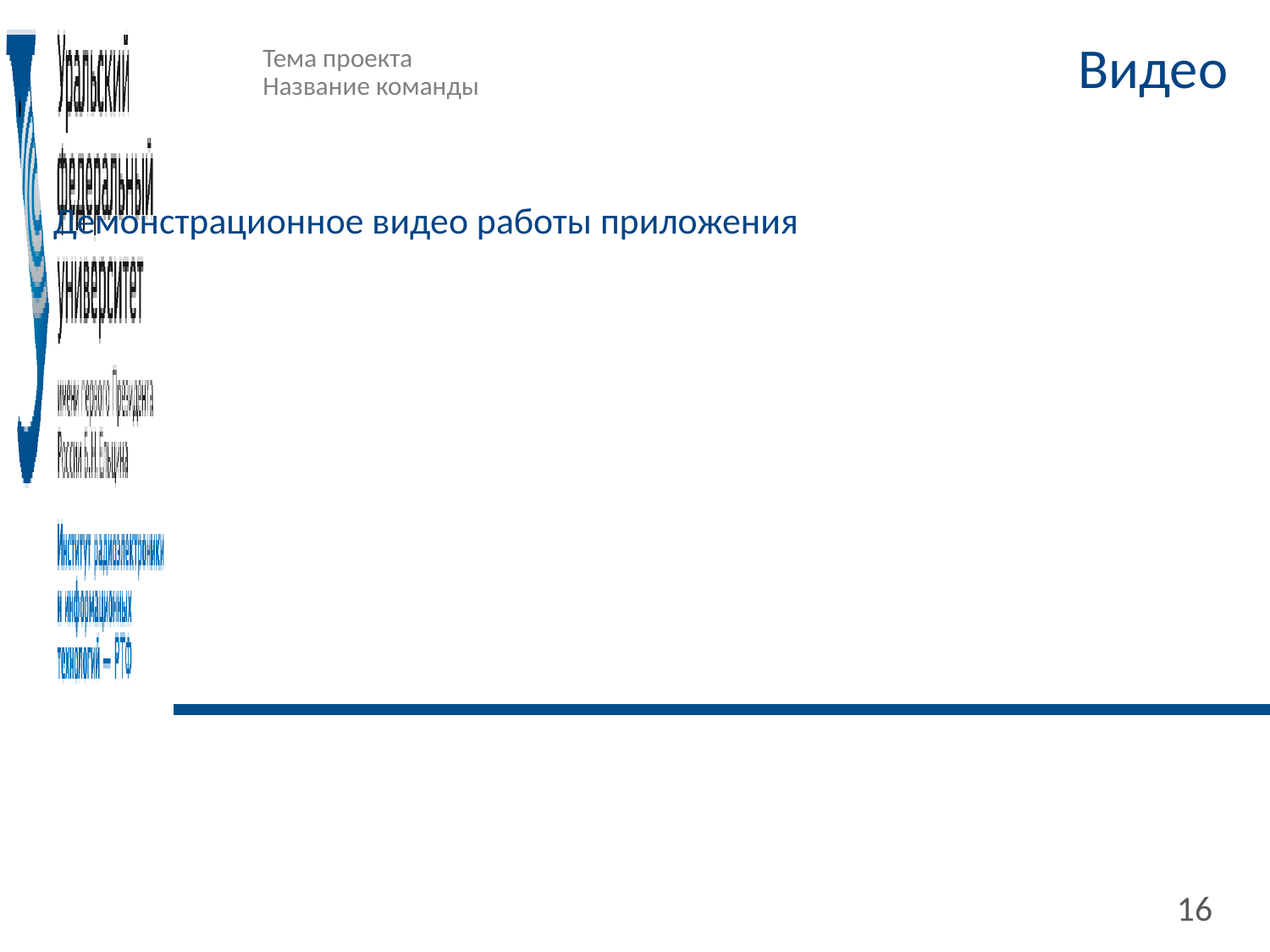

# Видео
Тема проекта
Название команды

Демонстрационное видео работы приложения
16